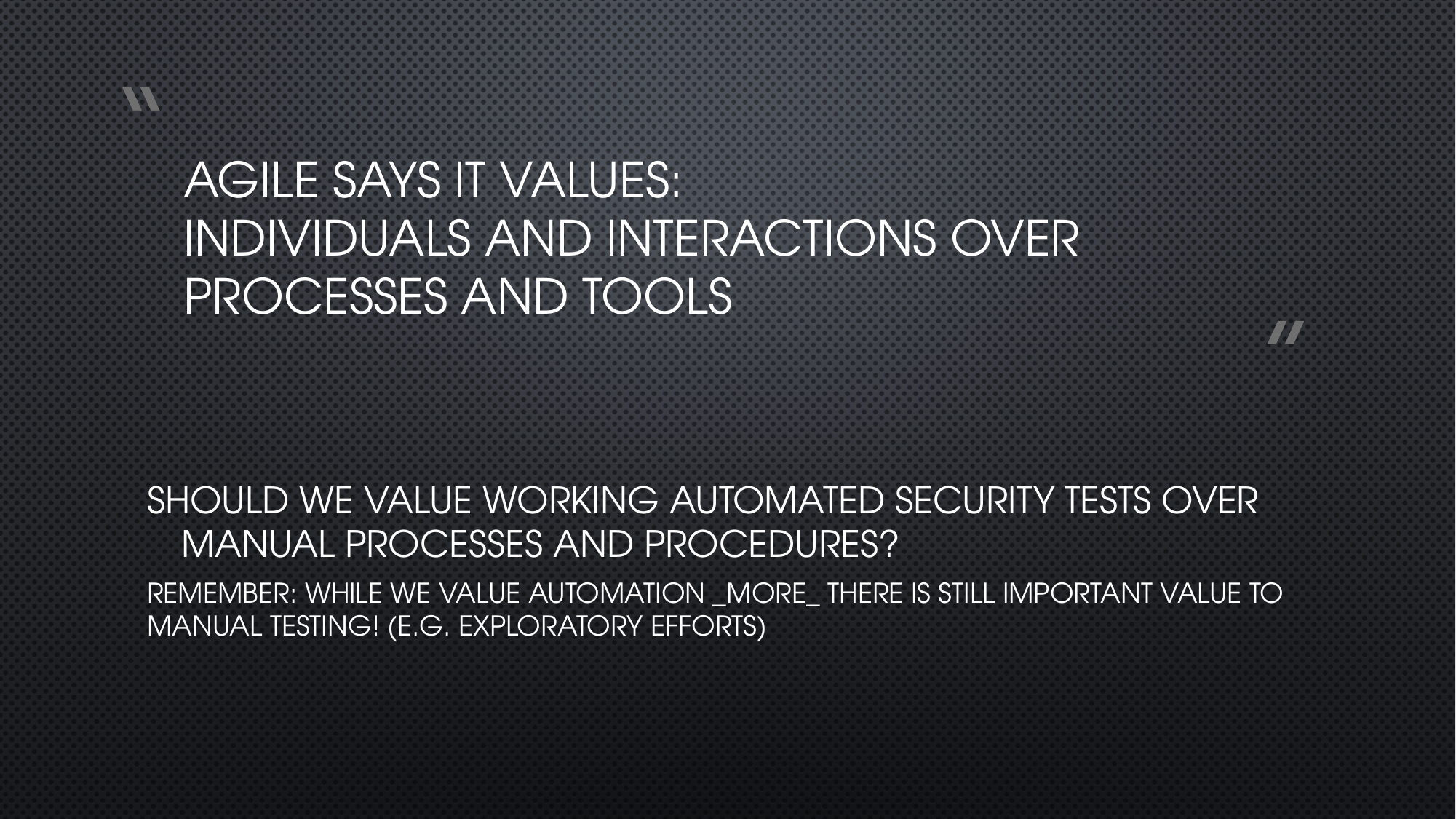

# Agile says it values: Individuals and interactions over processes and tools
Should we value working automated security tests over manual processes and procedures?
Remember: While we value automation _more_ there is still important value to manual testing! (e.g. exploratory efforts)